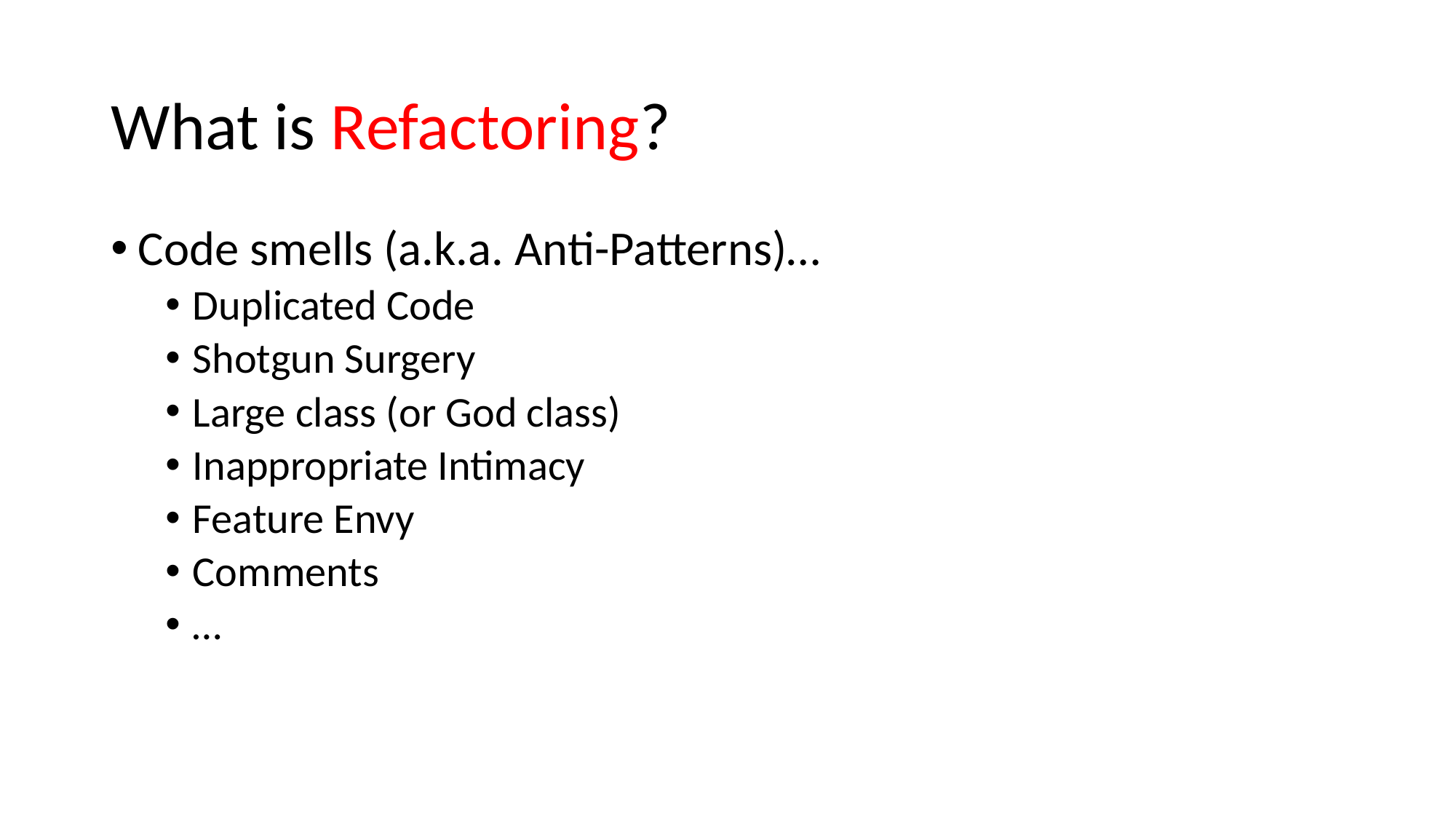

# What is Refactoring?
Code smells (a.k.a. Anti-Patterns)…
Duplicated Code
Shotgun Surgery
Large class (or God class)
Inappropriate Intimacy
Feature Envy
Comments
…